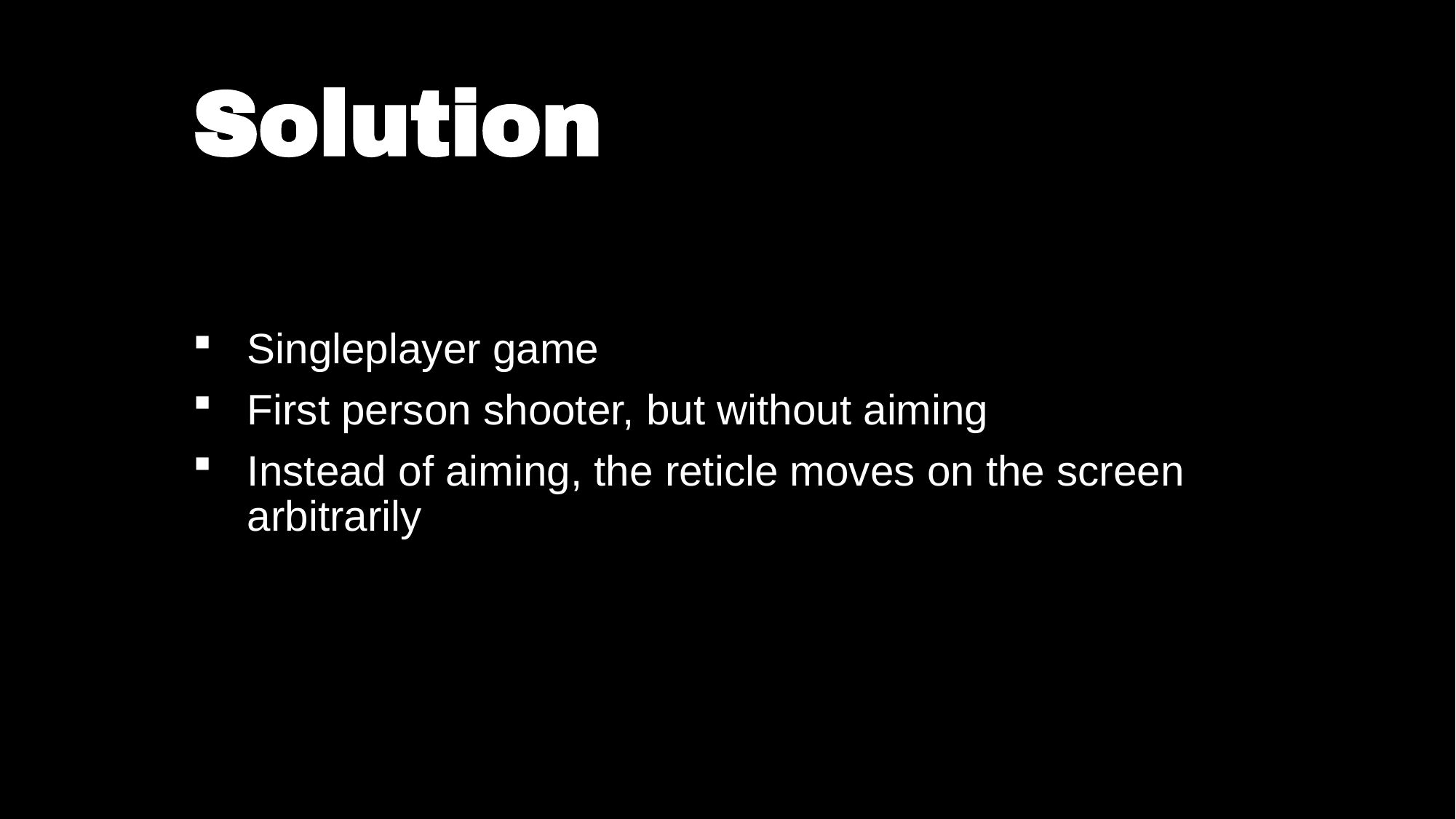

# Solution
Singleplayer game
First person shooter, but without aiming
Instead of aiming, the reticle moves on the screen arbitrarily